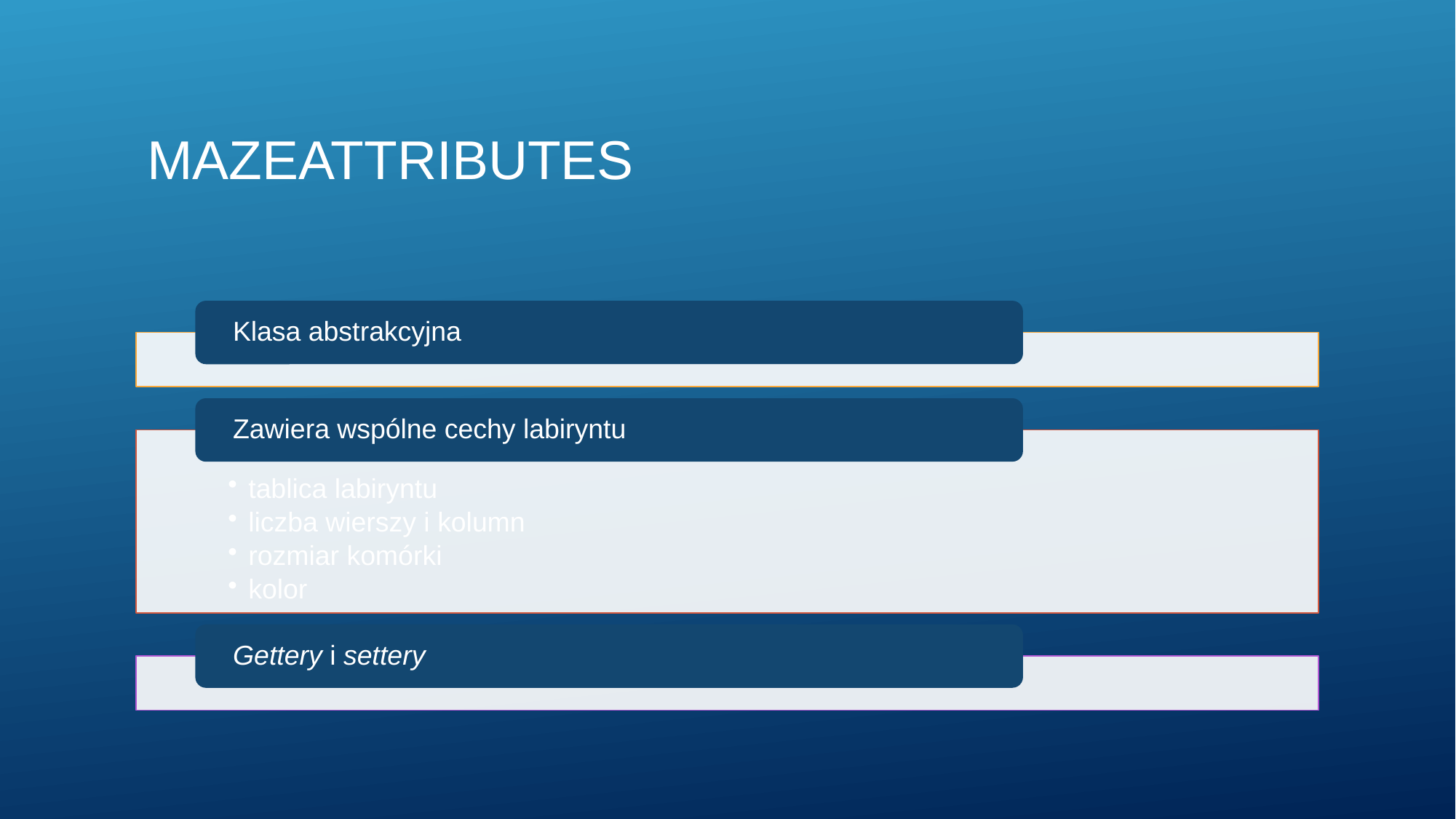

# MazeAttributes
Klasa abstrakcyjna
tablica labiryntu
liczba wierszy i kolumn
rozmiar komórki
kolor
Zawiera wspólne cechy labiryntu
Gettery i settery